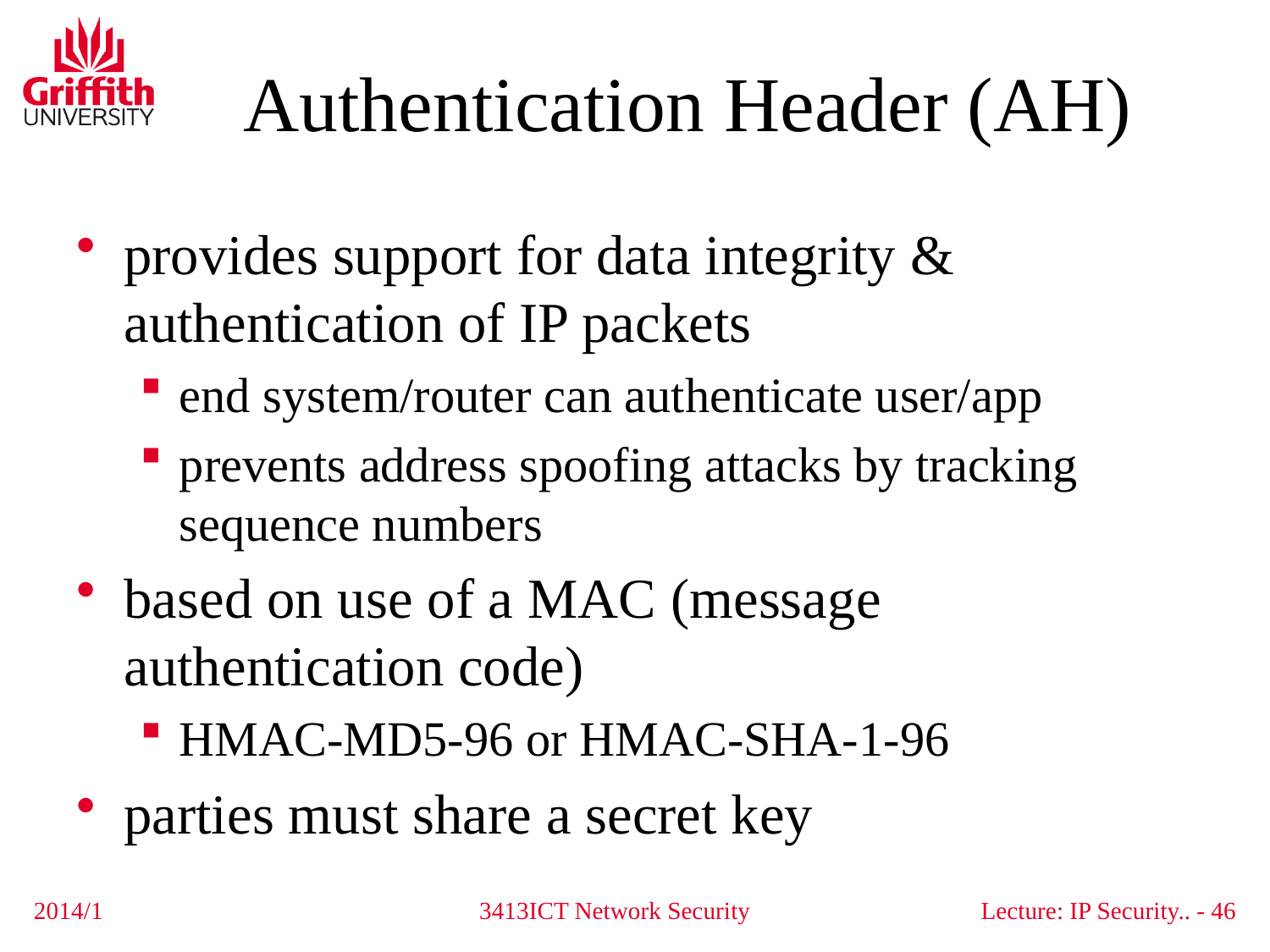

# Authentication Header (AH)
provides support for data integrity & authentication of IP packets
end system/router can authenticate user/app
prevents address spoofing attacks by tracking sequence numbers
based on use of a MAC (message authentication code)
HMAC-MD5-96 or HMAC-SHA-1-96
parties must share a secret key
2014/1
3413ICT Network Security
Lecture: IP Security.. - 46